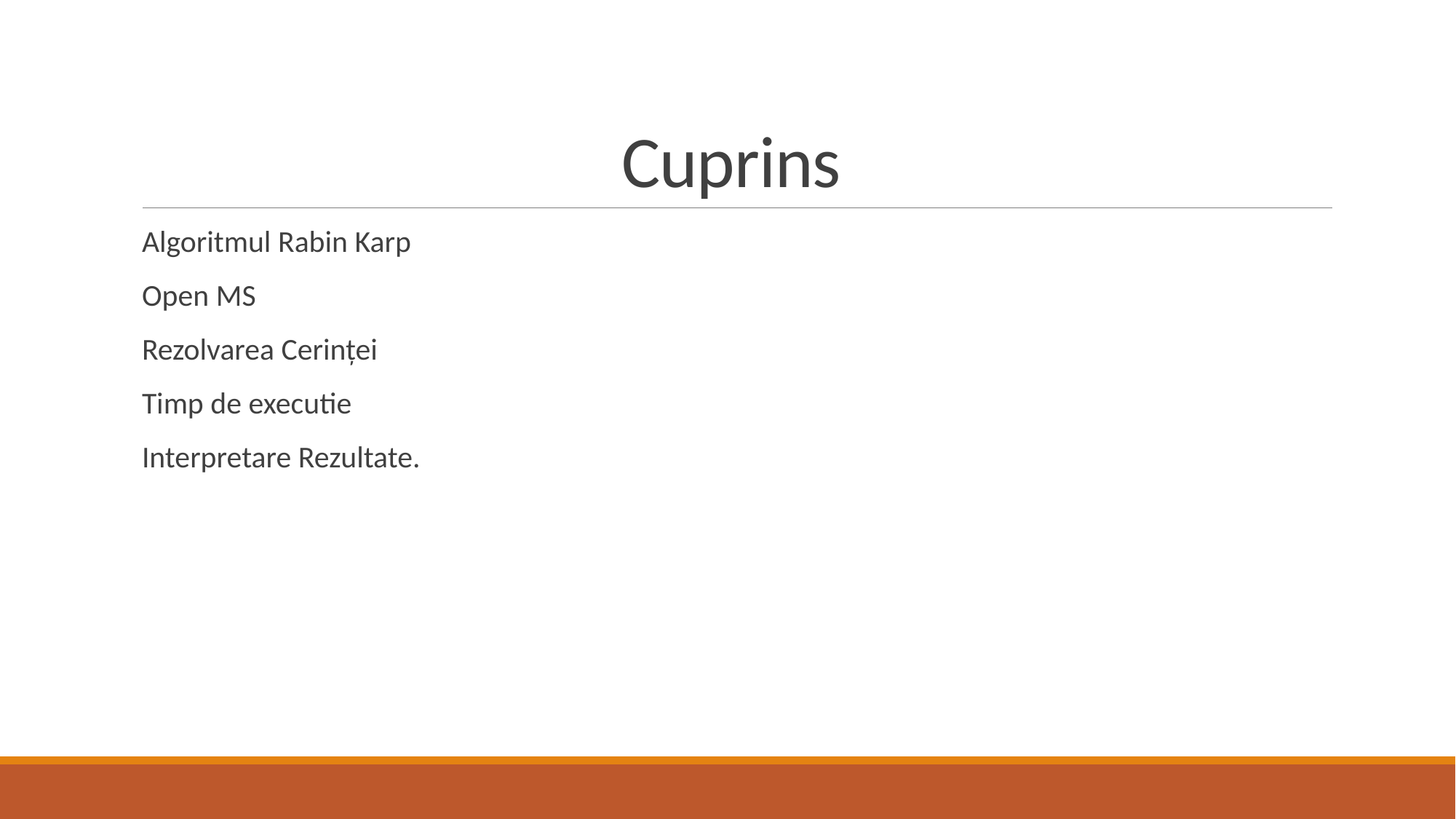

# Cuprins
Algoritmul Rabin Karp
Open MS
Rezolvarea Cerinței
Timp de executie
Interpretare Rezultate.